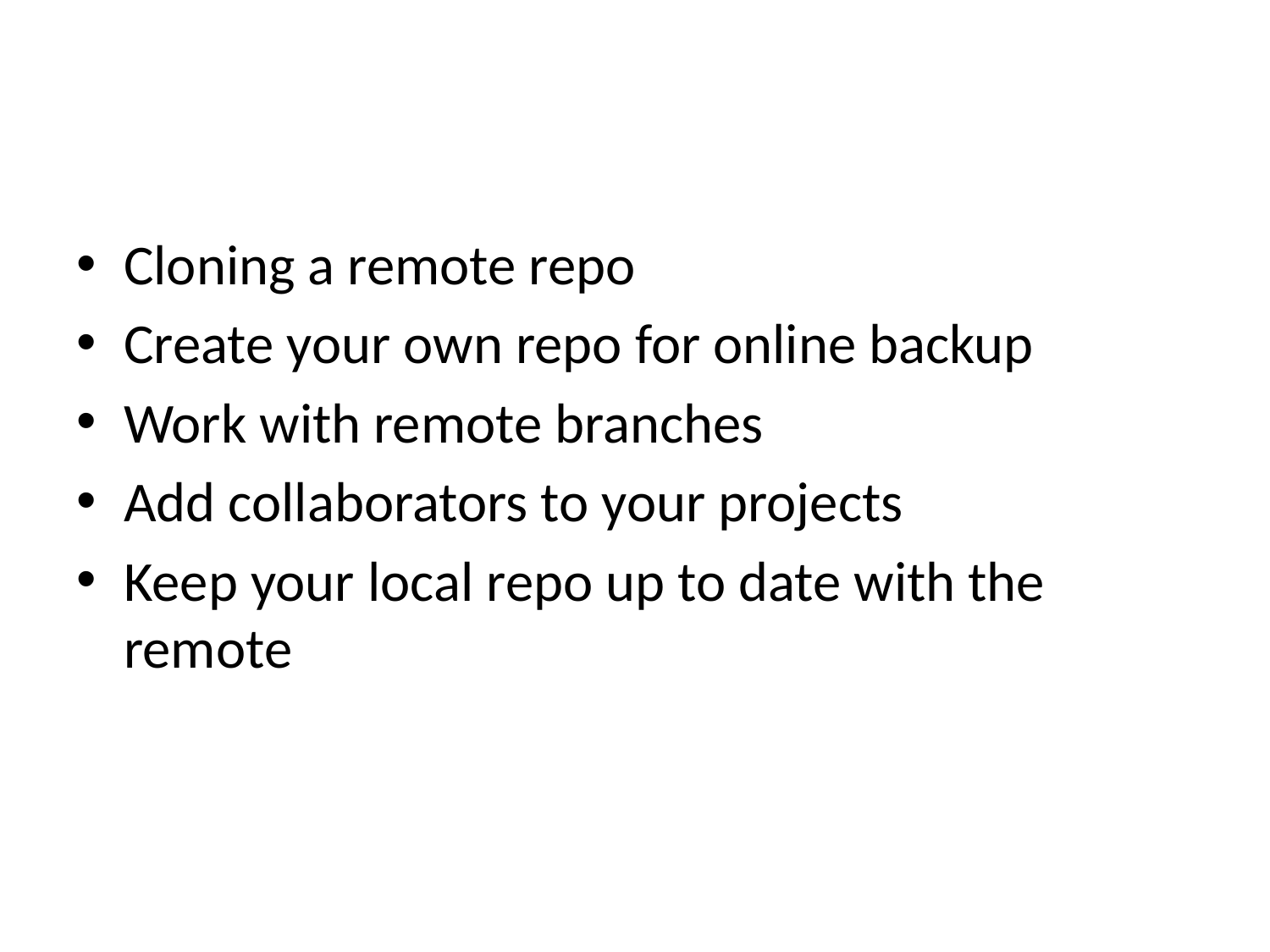

Cloning a remote repo
Create your own repo for online backup
Work with remote branches
Add collaborators to your projects
Keep your local repo up to date with the remote